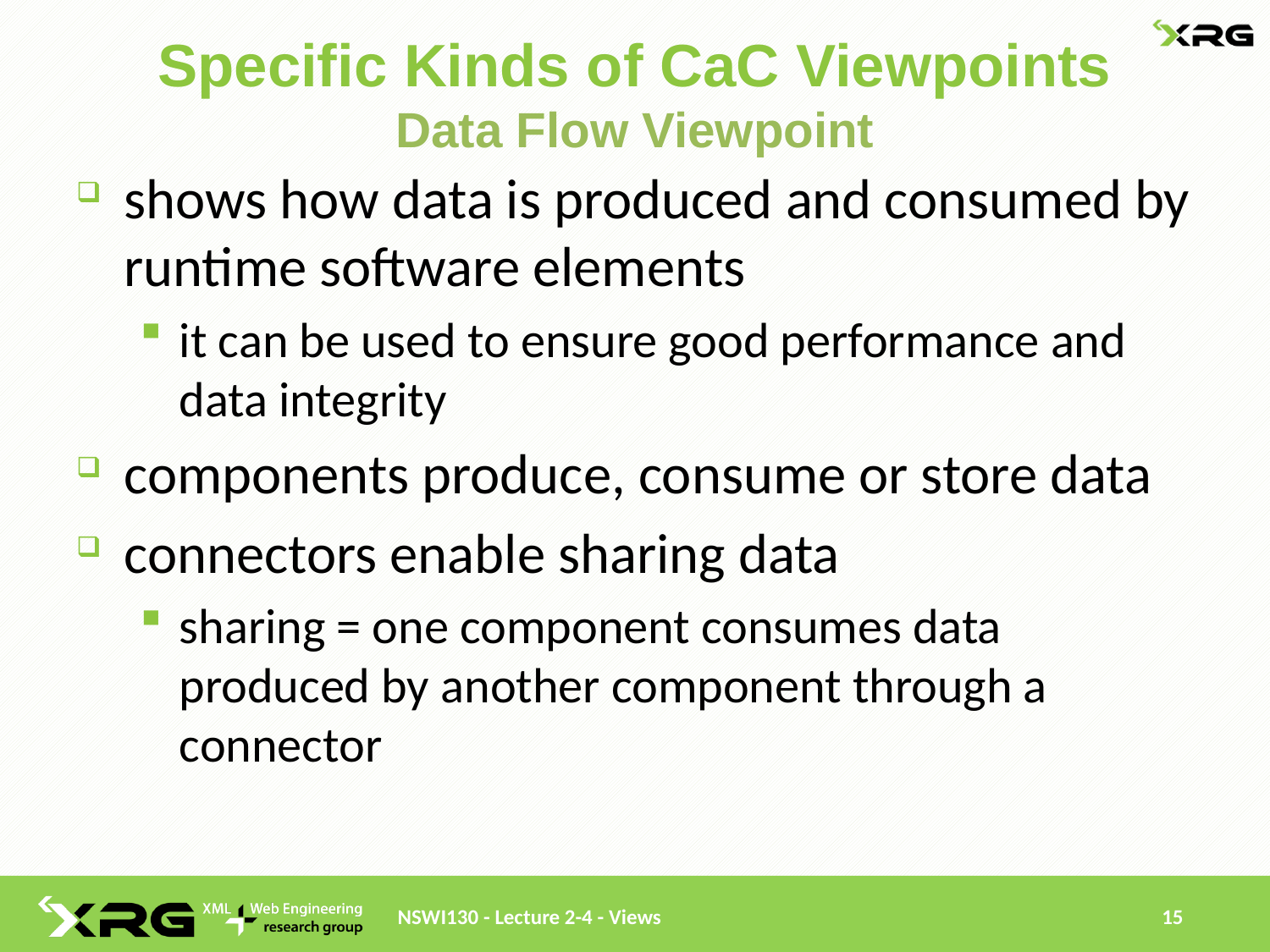

# Specific Kinds of CaC Viewpoints Data Flow Viewpoint
shows how data is produced and consumed by runtime software elements
it can be used to ensure good performance and data integrity
components produce, consume or store data
connectors enable sharing data
sharing = one component consumes data produced by another component through a connector
NSWI130 - Lecture 2-4 - Views
15